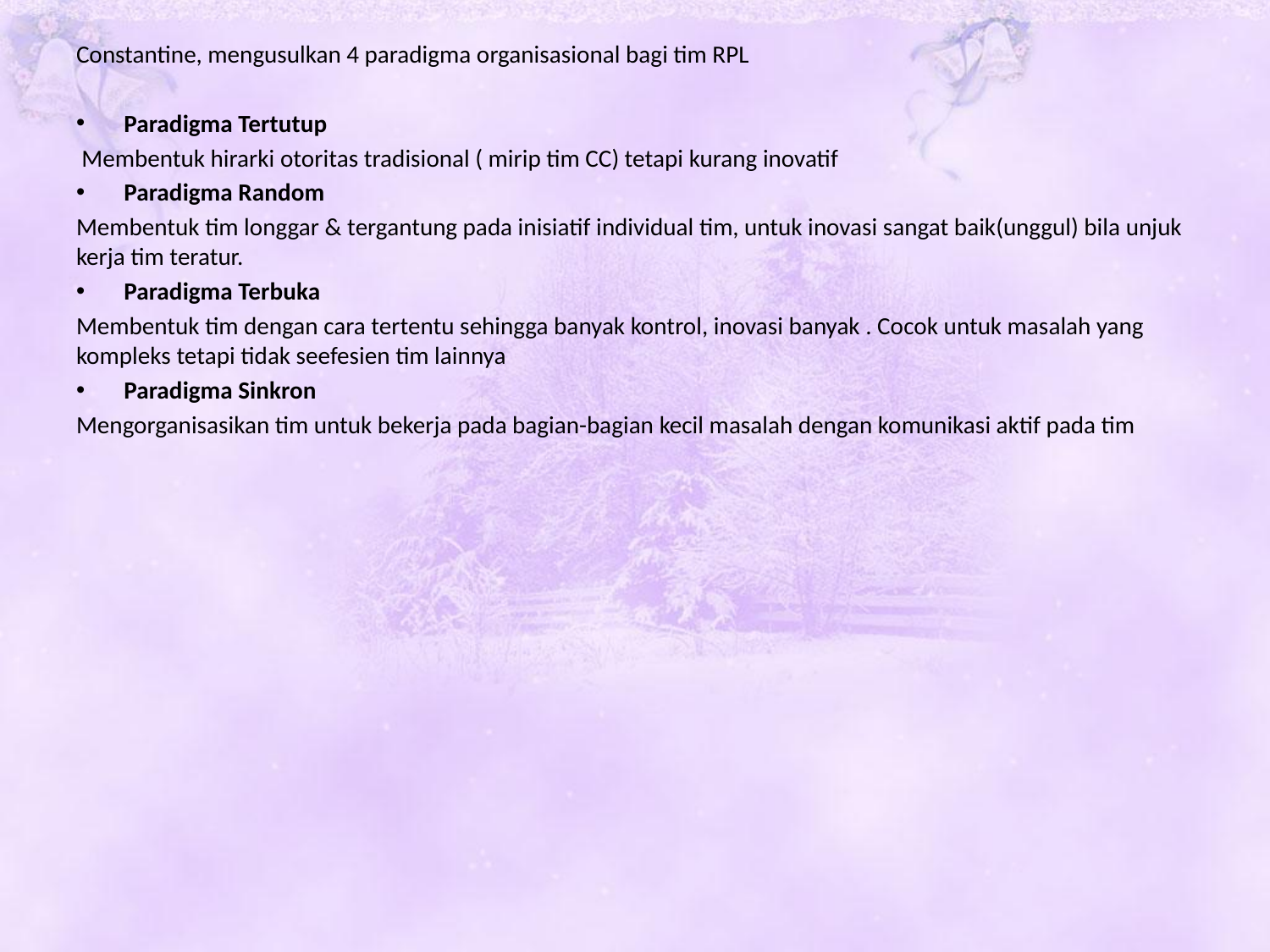

Constantine, mengusulkan 4 paradigma organisasional bagi tim RPL

Paradigma Tertutup
 Membentuk hirarki otoritas tradisional ( mirip tim CC) tetapi kurang inovatif
Paradigma Random
Membentuk tim longgar & tergantung pada inisiatif individual tim, untuk inovasi sangat baik(unggul) bila unjuk kerja tim teratur.
Paradigma Terbuka
Membentuk tim dengan cara tertentu sehingga banyak kontrol, inovasi banyak . Cocok untuk masalah yang kompleks tetapi tidak seefesien tim lainnya
Paradigma Sinkron
Mengorganisasikan tim untuk bekerja pada bagian-bagian kecil masalah dengan komunikasi aktif pada tim

#